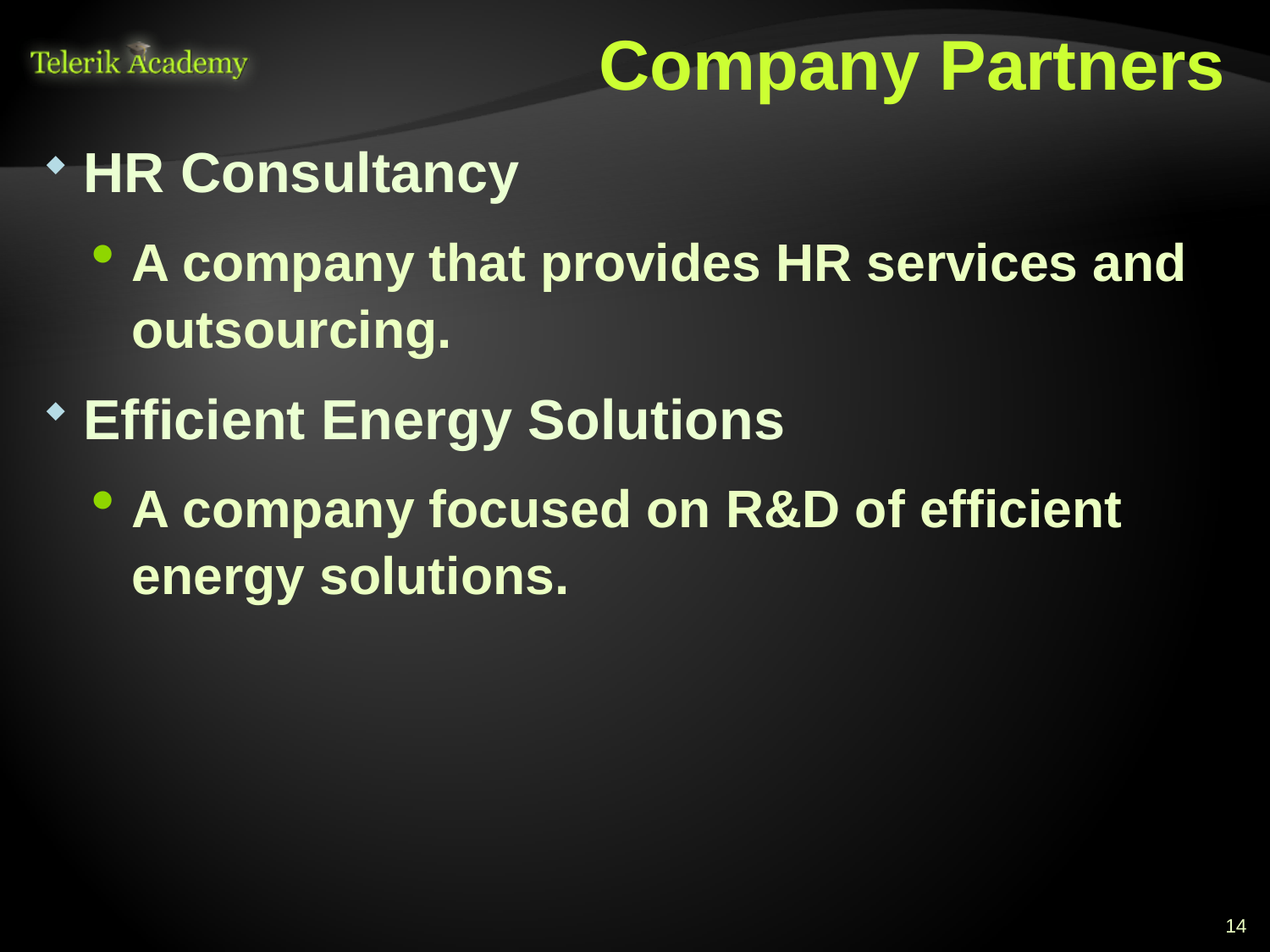

# Company Partners
HR Consultancy
A company that provides HR services and outsourcing.
Efficient Energy Solutions
A company focused on R&D of efficient energy solutions.
14